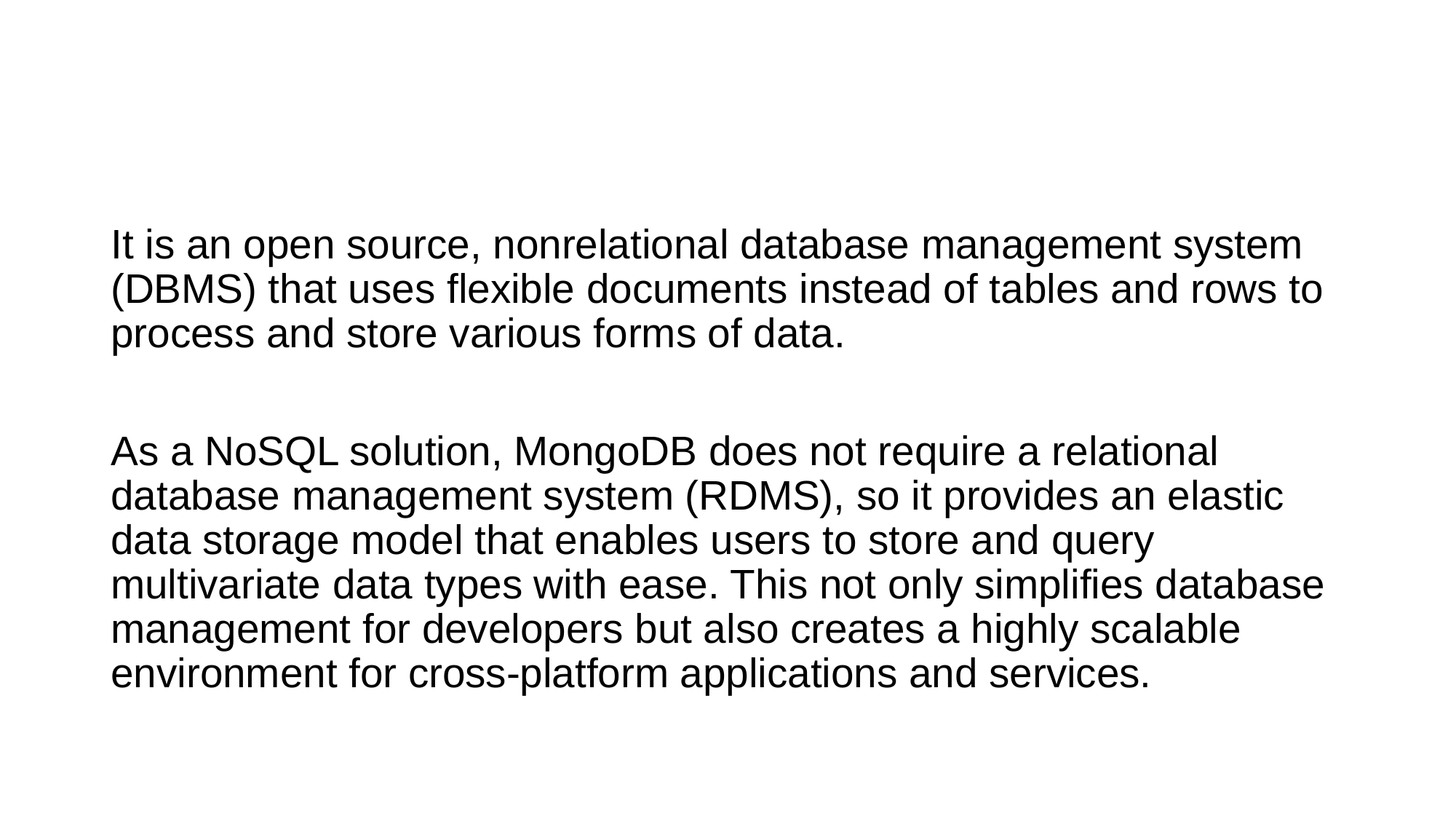

#
It is an open source, nonrelational database management system (DBMS) that uses flexible documents instead of tables and rows to process and store various forms of data.

As a NoSQL solution, MongoDB does not require a relational database management system (RDMS), so it provides an elastic data storage model that enables users to store and query multivariate data types with ease. This not only simplifies database management for developers but also creates a highly scalable environment for cross-platform applications and services.